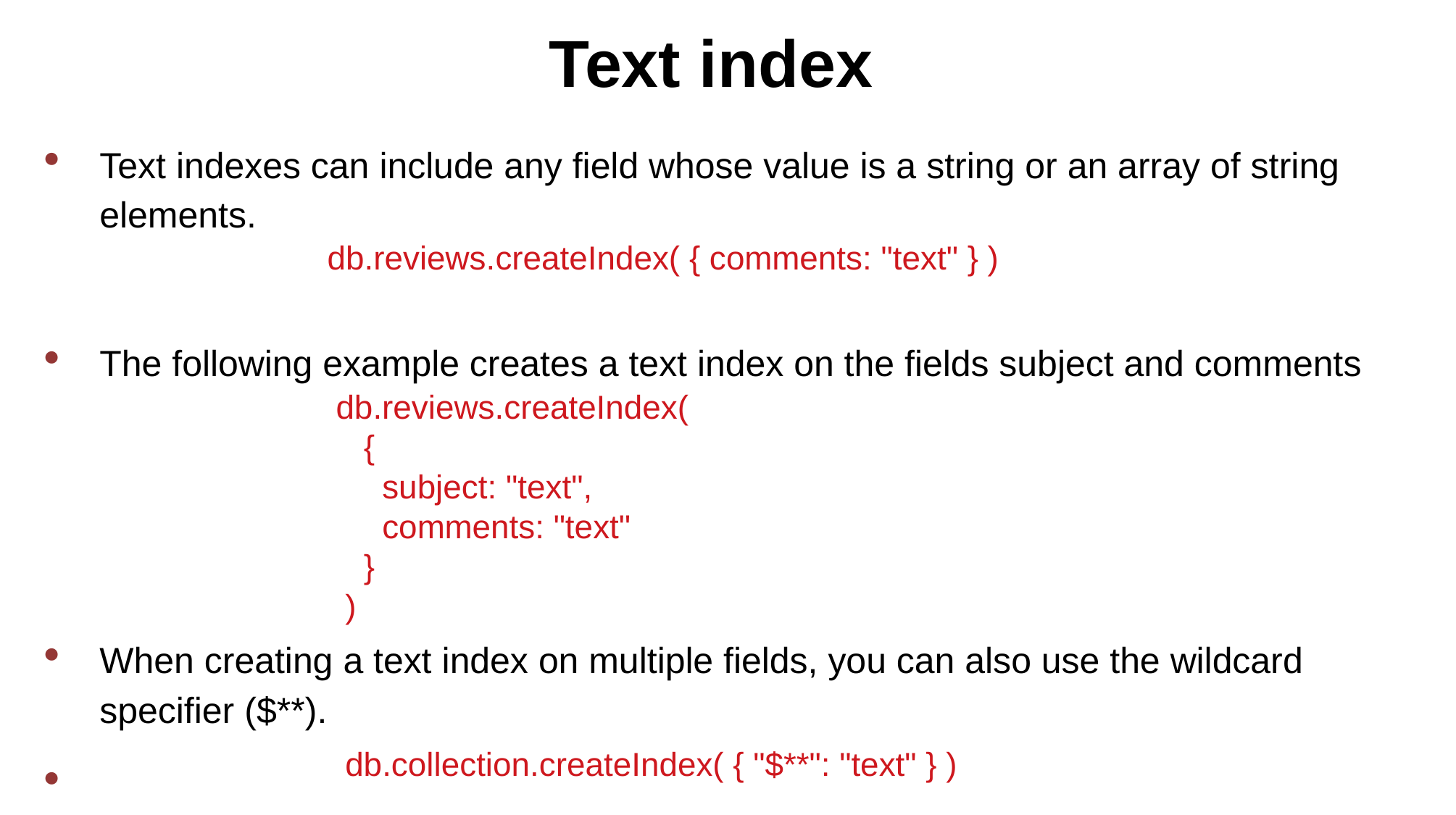

Text index
Text indexes can include any field whose value is a string or an array of string elements.

The following example creates a text index on the fields subject and comments

When creating a text index on multiple fields, you can also use the wildcard specifier ($**).

db.reviews.createIndex( { comments: "text" } )
db.reviews.createIndex(
   {
     subject: "text",
     comments: "text"
   }
 )
db.collection.createIndex( { "$**": "text" } )